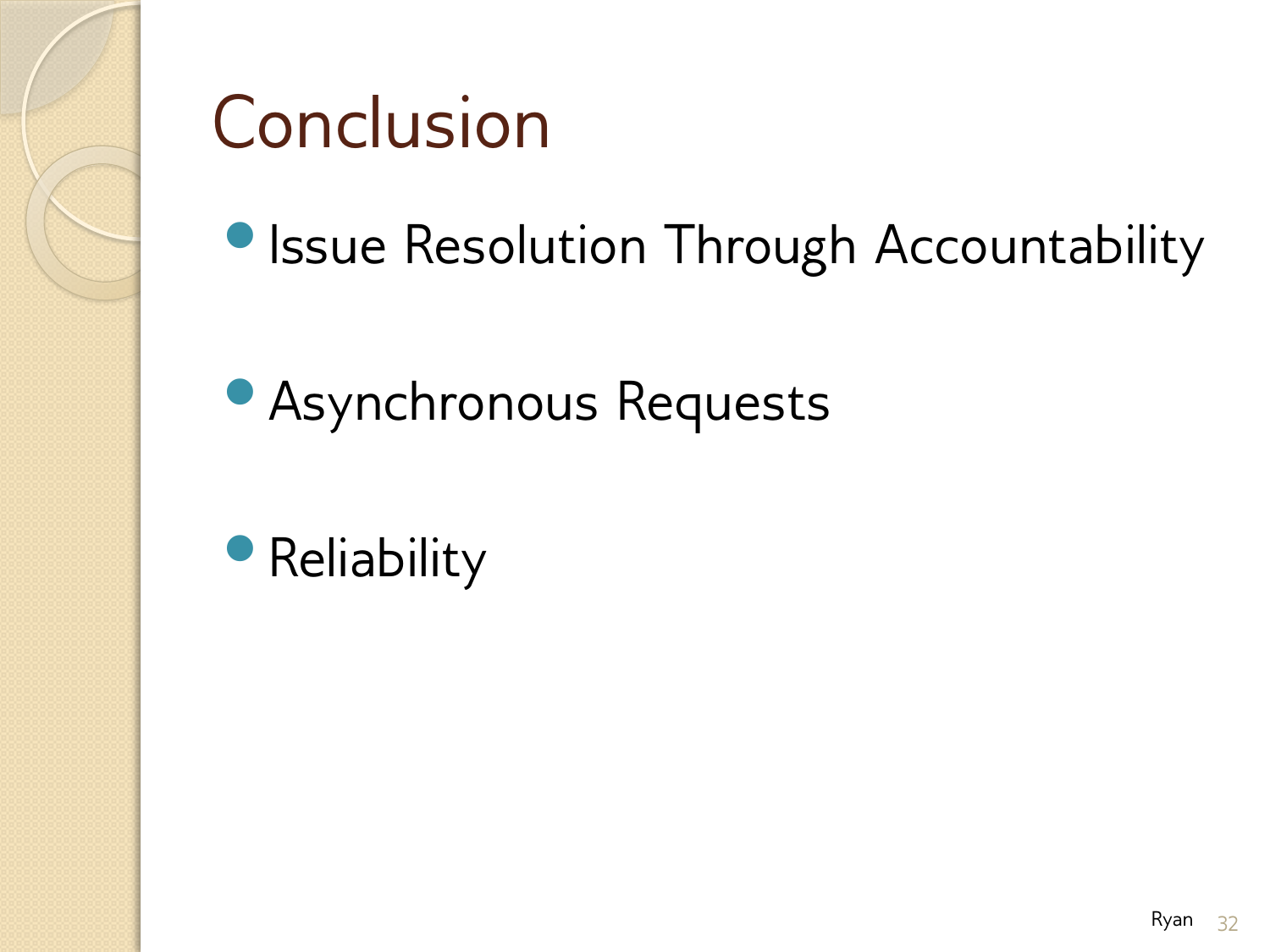

# Conclusion
Issue Resolution Through Accountability

Asynchronous Requests

Reliability
32
Ryan